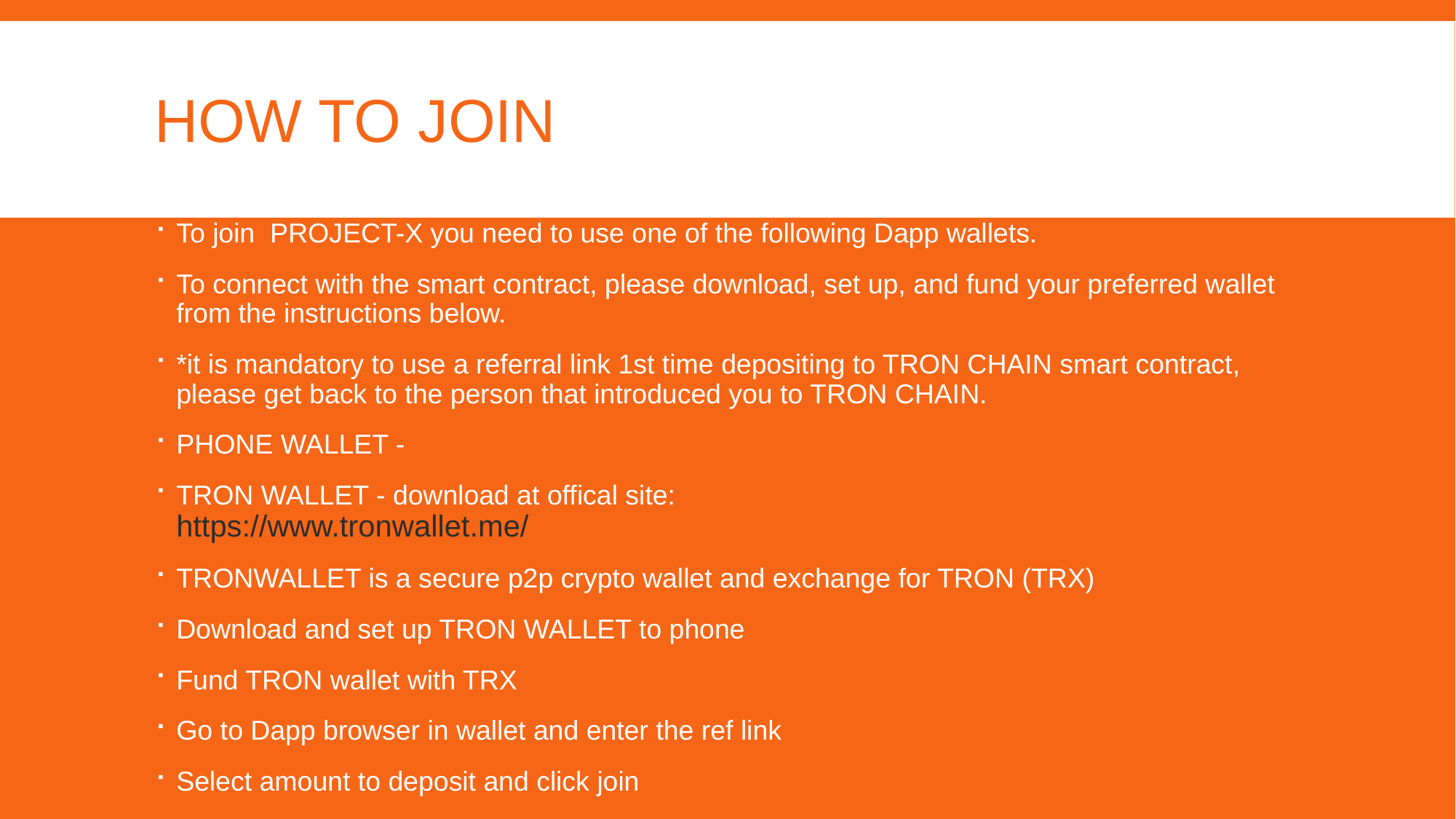

# How to join
To join  PROJECT-X you need to use one of the following Dapp wallets.
To connect with the smart contract, please download, set up, and fund your preferred wallet from the instructions below.
*it is mandatory to use a referral link 1st time depositing to TRON CHAIN smart contract, please get back to the person that introduced you to TRON CHAIN.
PHONE WALLET -
TRON WALLET - download at offical site:
https://www.tronwallet.me/
TRONWALLET is a secure p2p crypto wallet and exchange for TRON (TRX)
Download and set up TRON WALLET to phone
Fund TRON wallet with TRX
Go to Dapp browser in wallet and enter the ref link
Select amount to deposit and click join